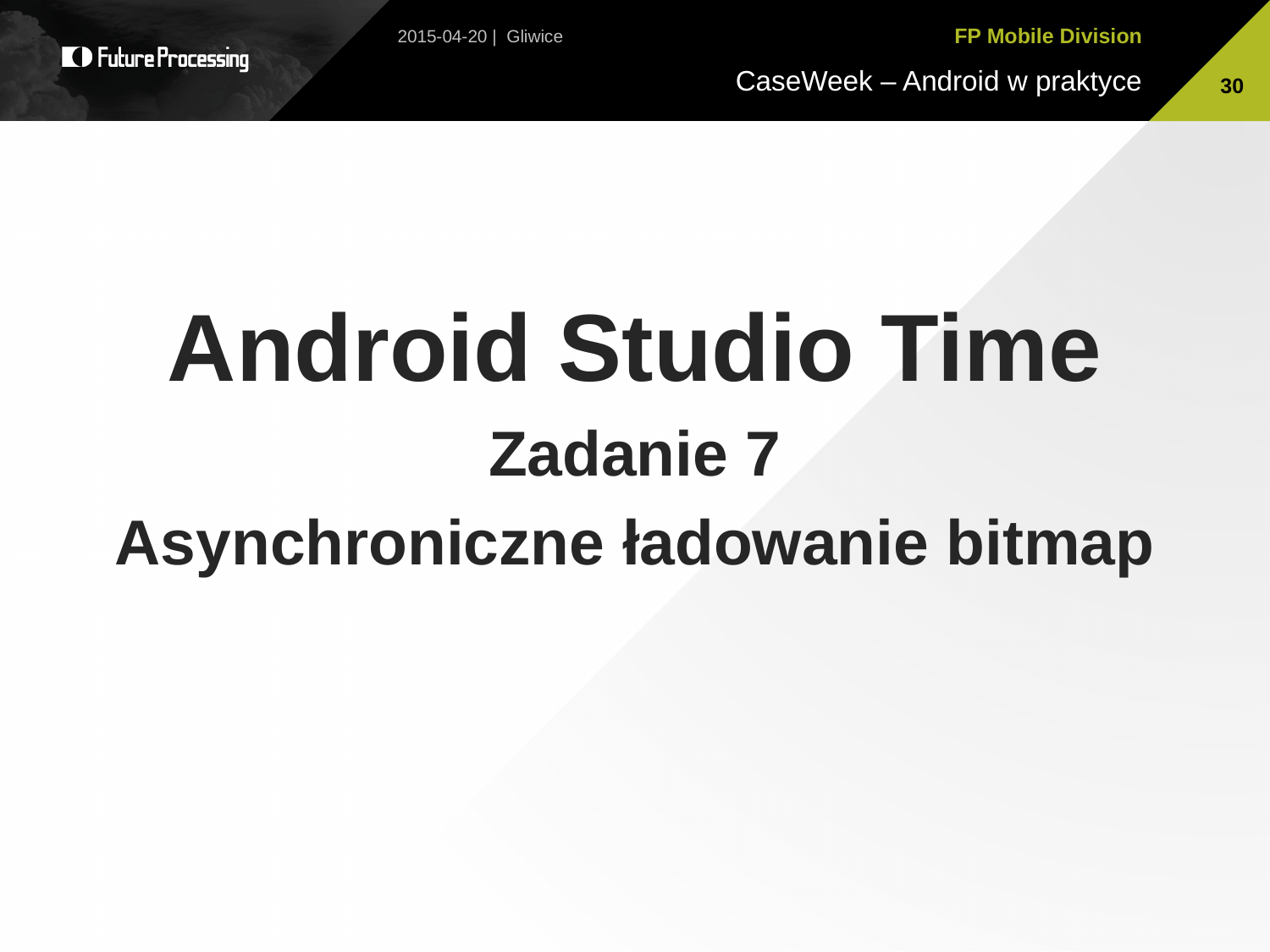

2015-04-20 |  Gliwice
30

Android Studio Time
Zadanie 7
Asynchroniczne ładowanie bitmap